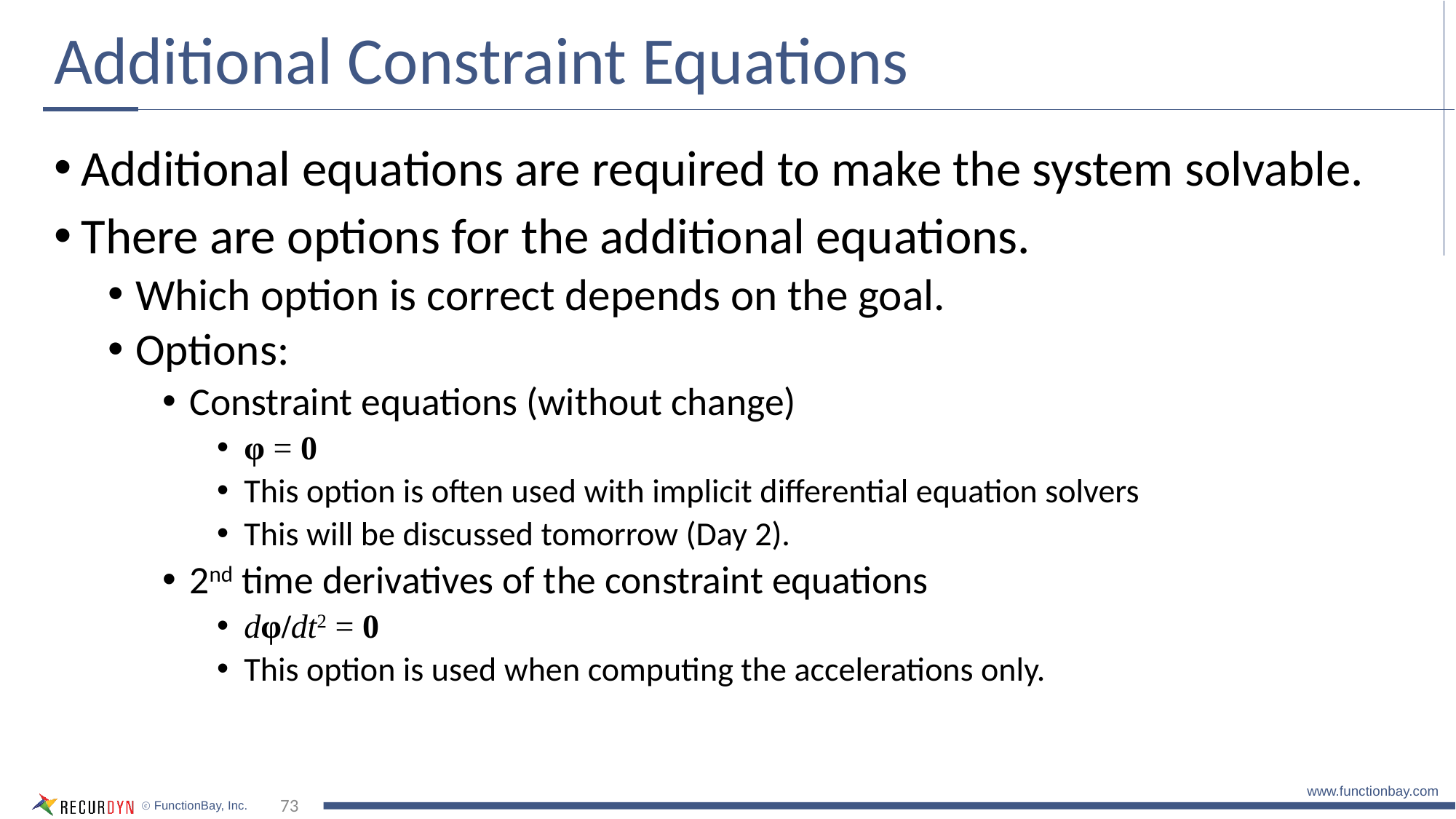

# Additional Constraint Equations
Additional equations are required to make the system solvable.
There are options for the additional equations.
Which option is correct depends on the goal.
Options:
Constraint equations (without change)
φ = 0
This option is often used with implicit differential equation solvers
This will be discussed tomorrow (Day 2).
2nd time derivatives of the constraint equations
dφ/dt2 = 0
This option is used when computing the accelerations only.
73